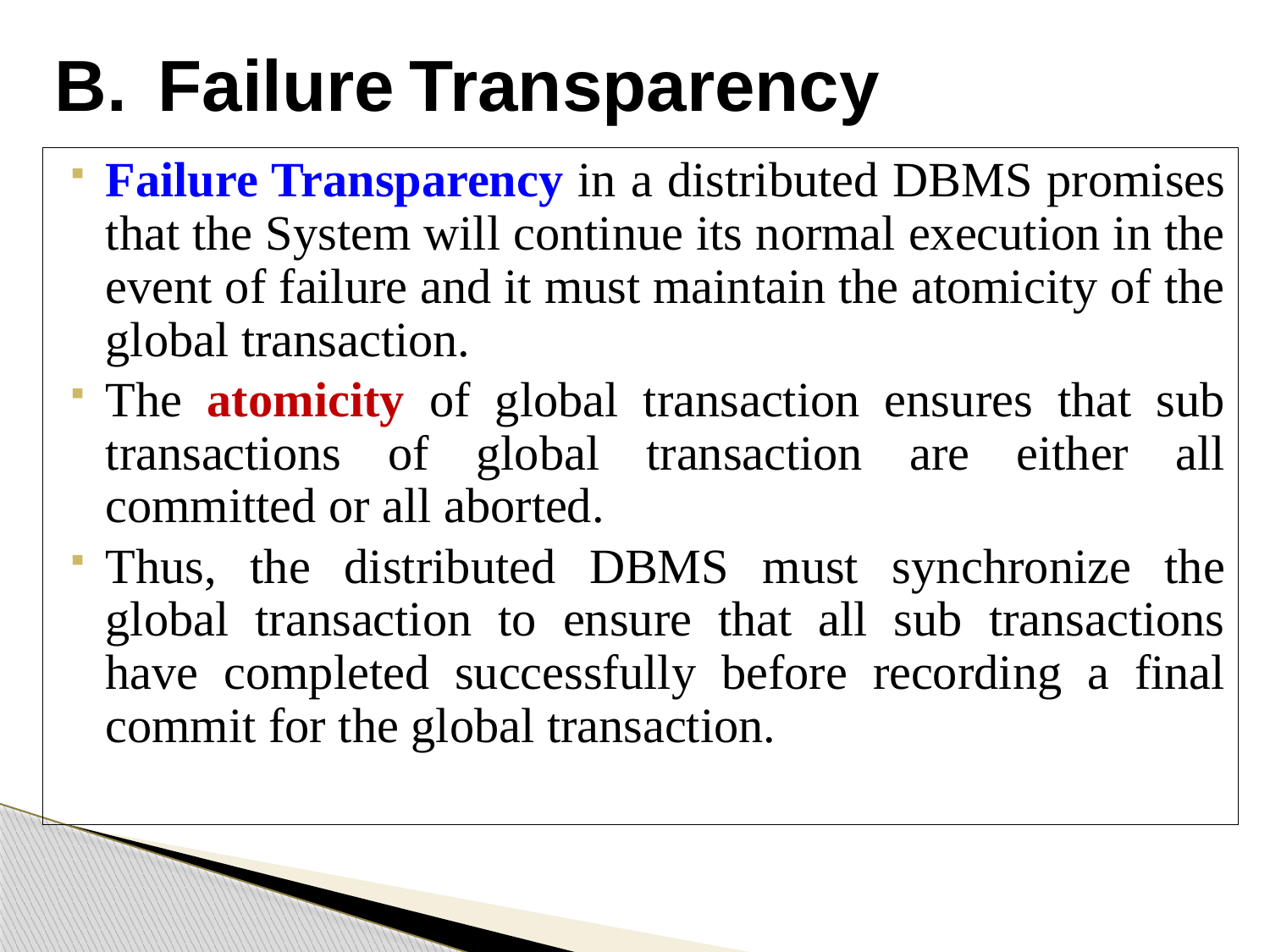

# Failure Transparency
Failure Transparency in a distributed DBMS promises that the System will continue its normal execution in the event of failure and it must maintain the atomicity of the global transaction.
The atomicity of global transaction ensures that sub transactions of global transaction are either all committed or all aborted.
Thus, the distributed DBMS must synchronize the global transaction to ensure that all sub transactions have completed successfully before recording a final commit for the global transaction.